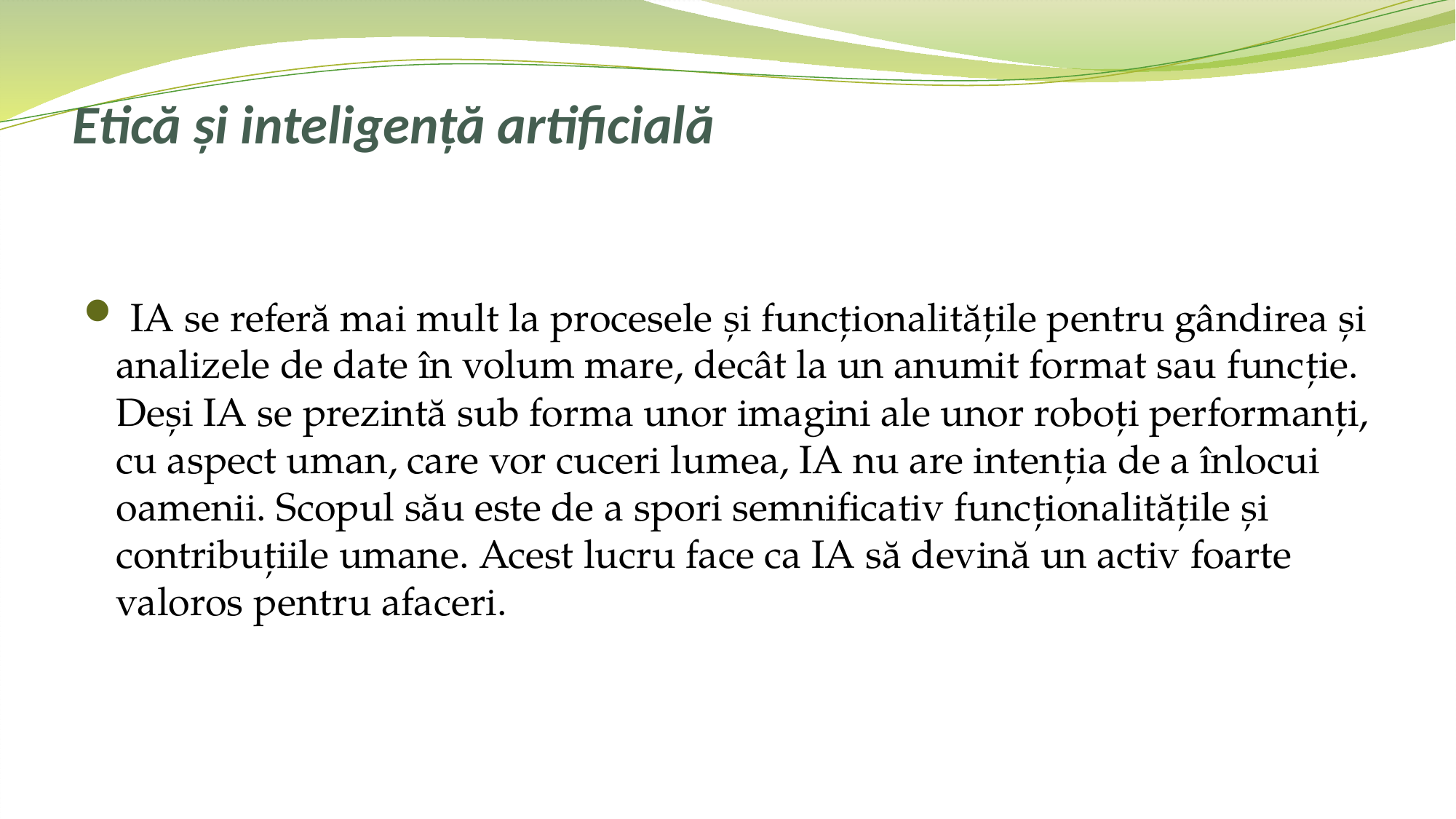

# Etică și inteligență artificială

 IA se referă mai mult la procesele şi funcţionalităţile pentru gândirea şi analizele de date în volum mare, decât la un anumit format sau funcţie. Deşi IA se prezintă sub forma unor imagini ale unor roboţi performanţi, cu aspect uman, care vor cuceri lumea, IA nu are intenţia de a înlocui oamenii. Scopul său este de a spori semnificativ funcţionalităţile şi contribuţiile umane. Acest lucru face ca IA să devină un activ foarte valoros pentru afaceri.